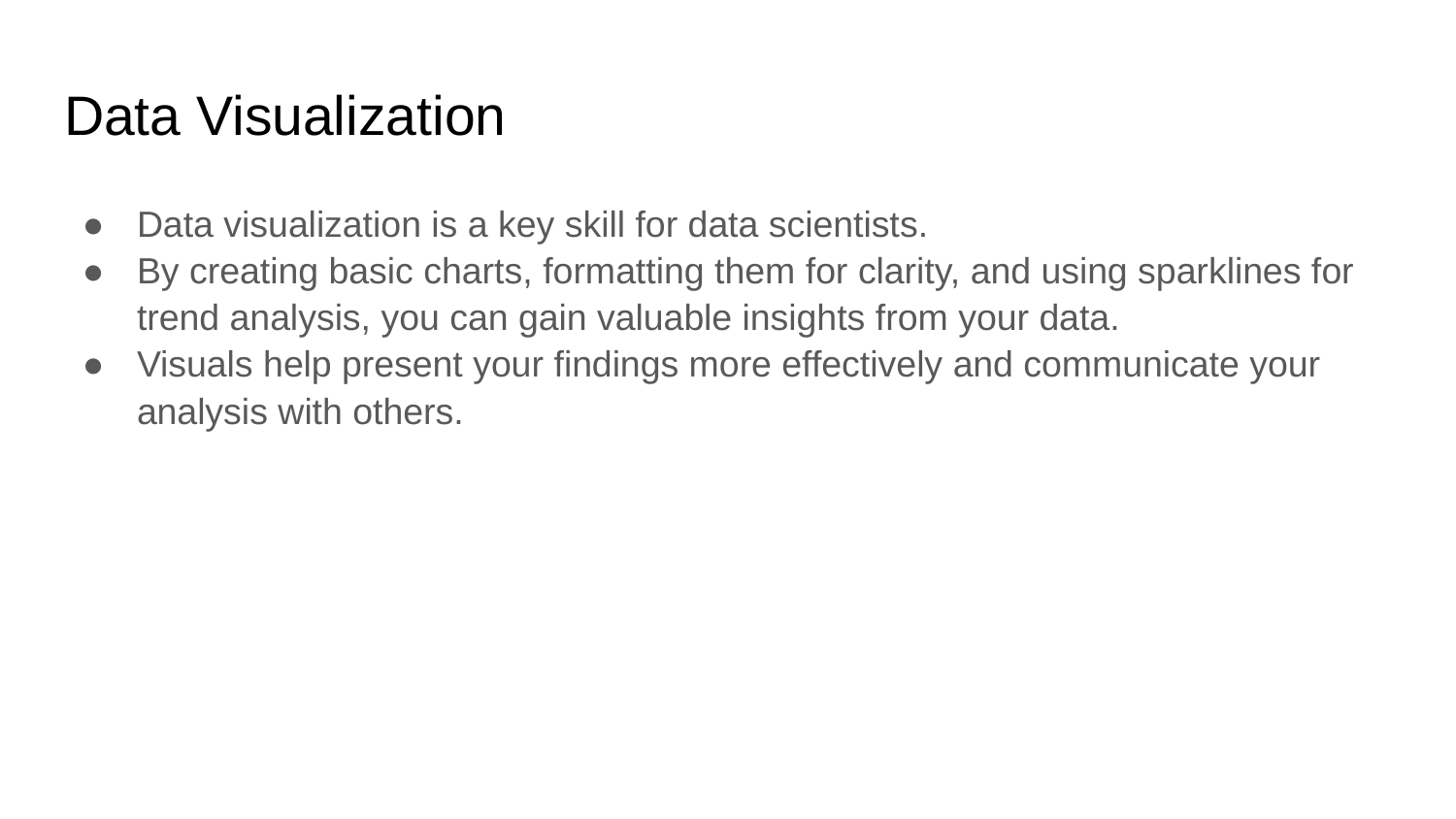

# Data Visualization
Data visualization is a key skill for data scientists.
By creating basic charts, formatting them for clarity, and using sparklines for trend analysis, you can gain valuable insights from your data.
Visuals help present your findings more effectively and communicate your analysis with others.